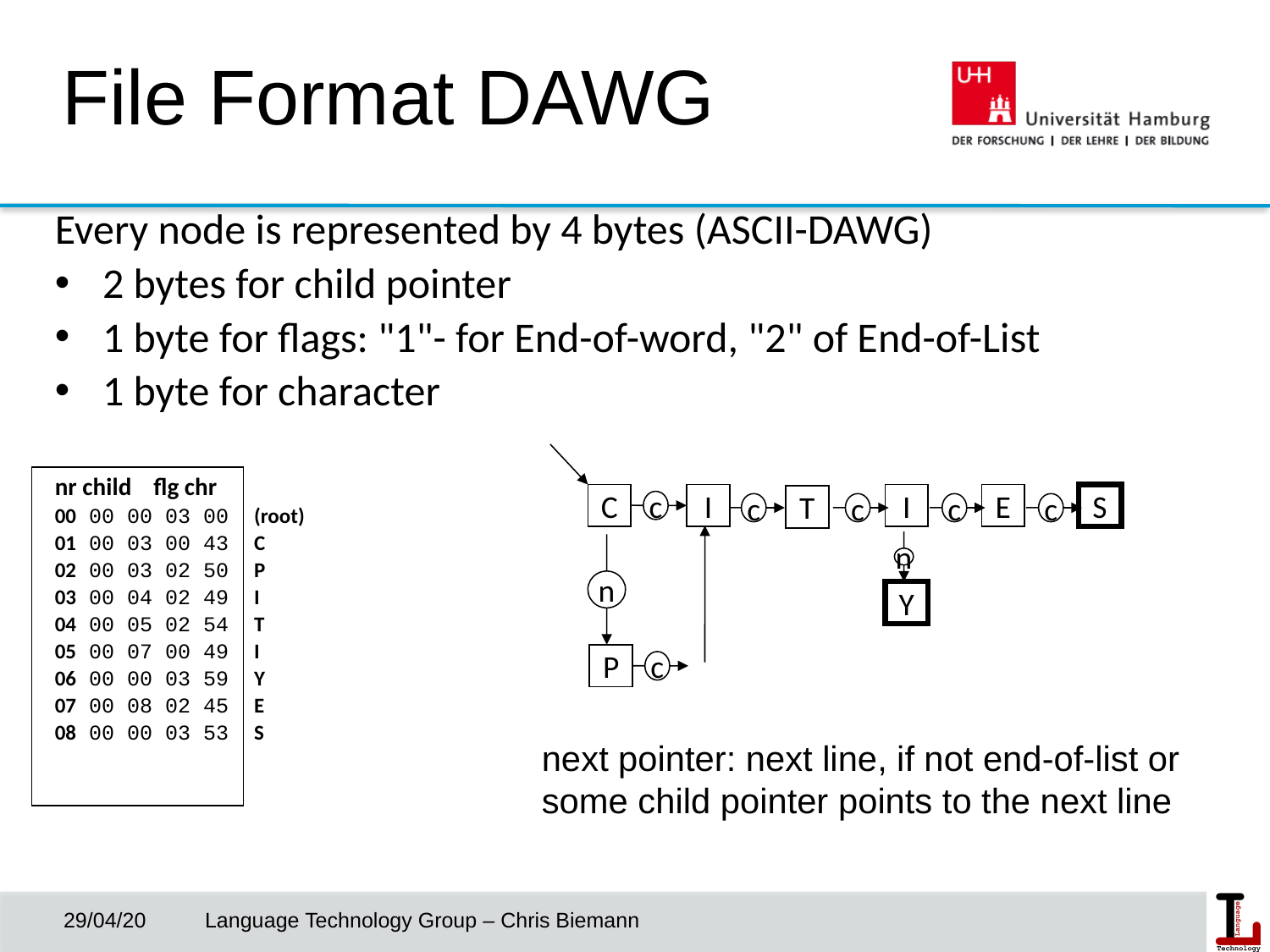

# File Format DAWG
Every node is represented by 4 bytes (ASCII-DAWG)
2 bytes for child pointer
1 byte for flags: "1"- for End-of-word, "2" of End-of-List
1 byte for character

nr child    flg chr
00 00 00 03 00  (root)
01 00 03 00 43  C
02 00 03 02 50  P
03 00 04 02 49  I
04 00 05 02 54  T
05 00 07 00 49  I
06 00 00 03 59  Y
07 00 08 02 45  E
08 00 00 03 53  S

C
I
I
E
S
T
c

c

c

c

c

n

n
Y
P
c

next pointer: next line, if not end-of-list or some child pointer points to the next line
29/04/20
 Language Technology Group – Chris Biemann